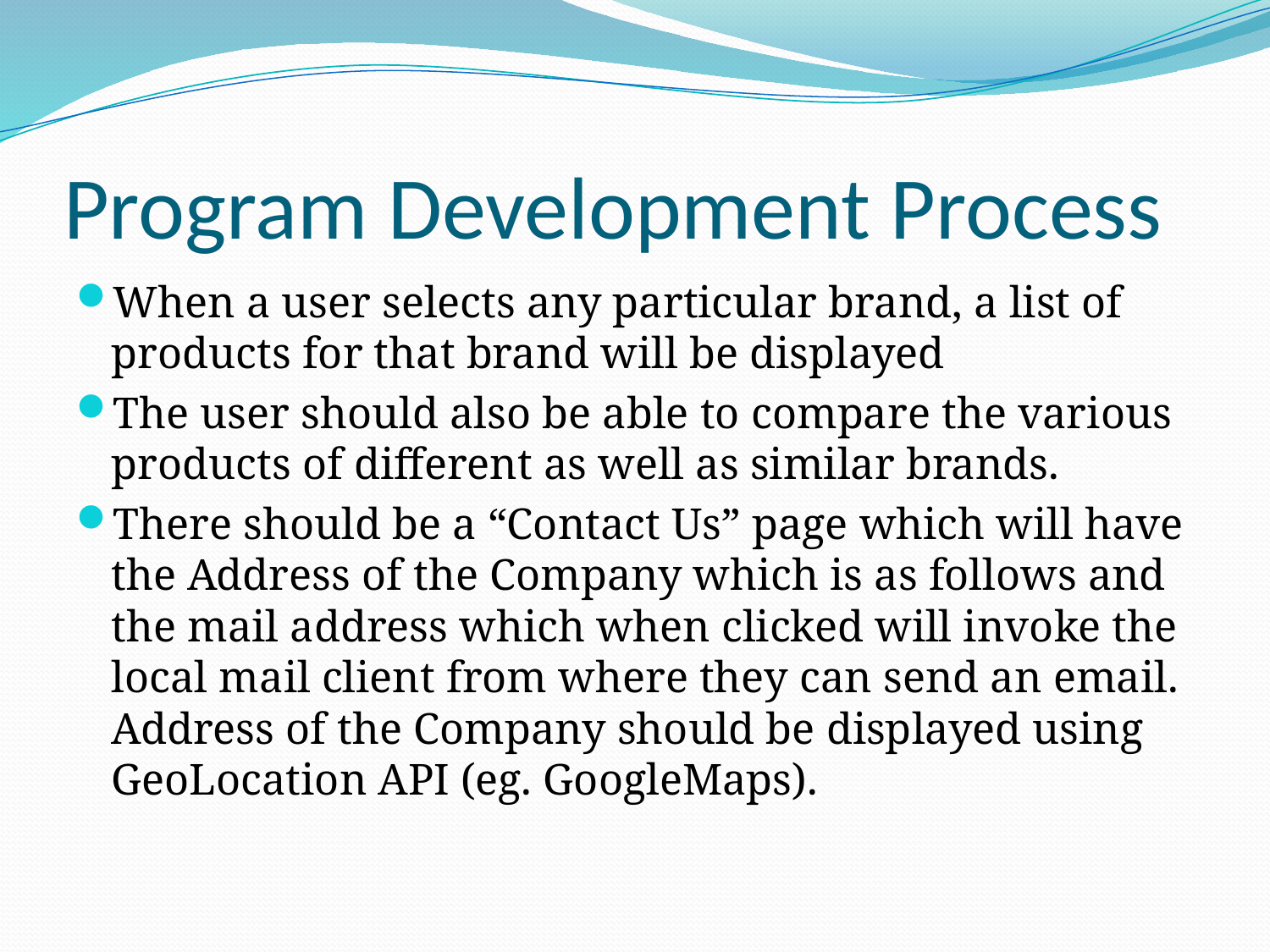

# Program Development Process
When a user selects any particular brand, a list of products for that brand will be displayed
The user should also be able to compare the various products of different as well as similar brands.
There should be a “Contact Us” page which will have the Address of the Company which is as follows and the mail address which when clicked will invoke the local mail client from where they can send an email. Address of the Company should be displayed using GeoLocation API (eg. GoogleMaps).